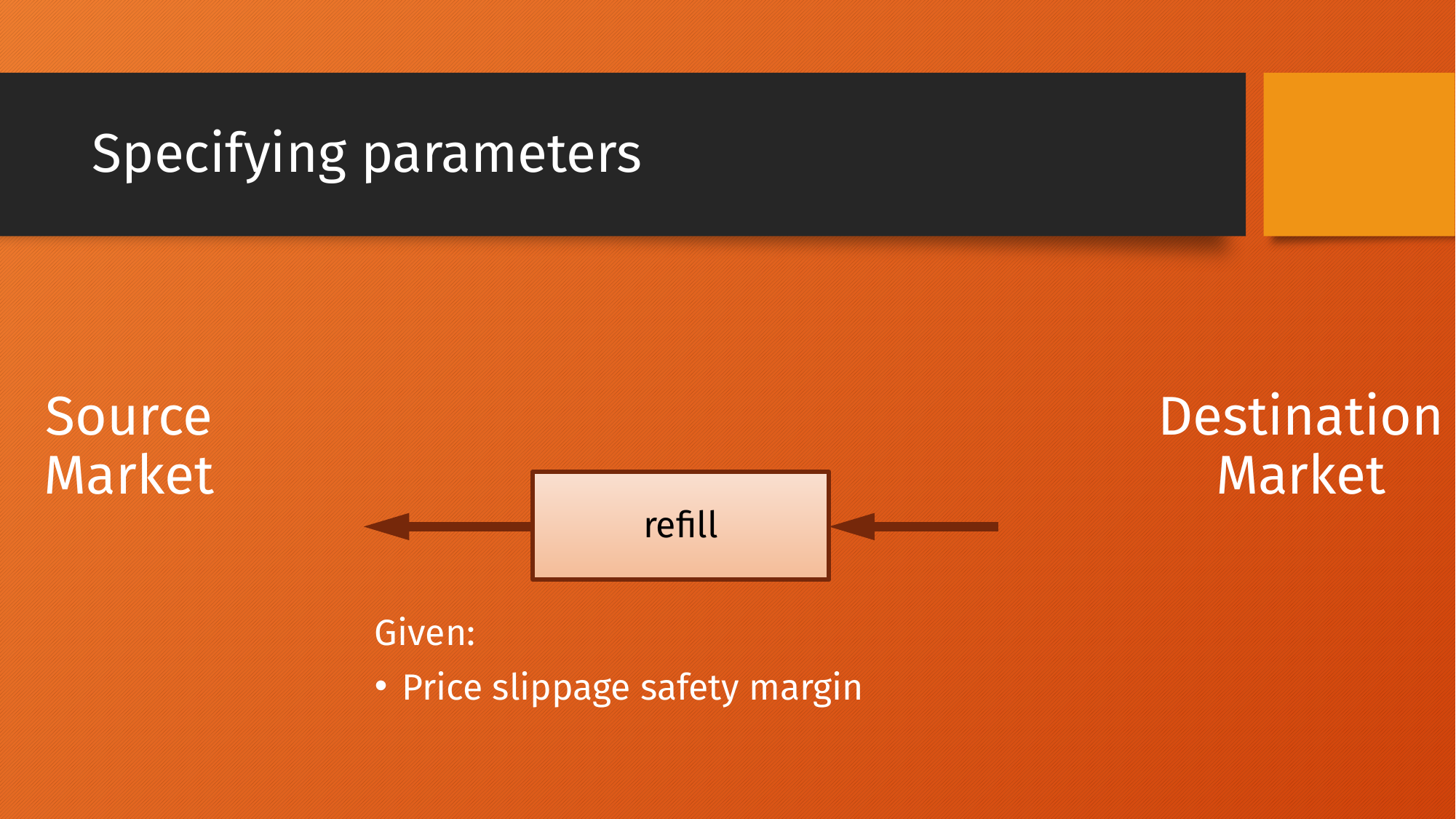

# Specifying parameters
Source
Market
Destination
Market
refill
Given:
Price slippage safety margin